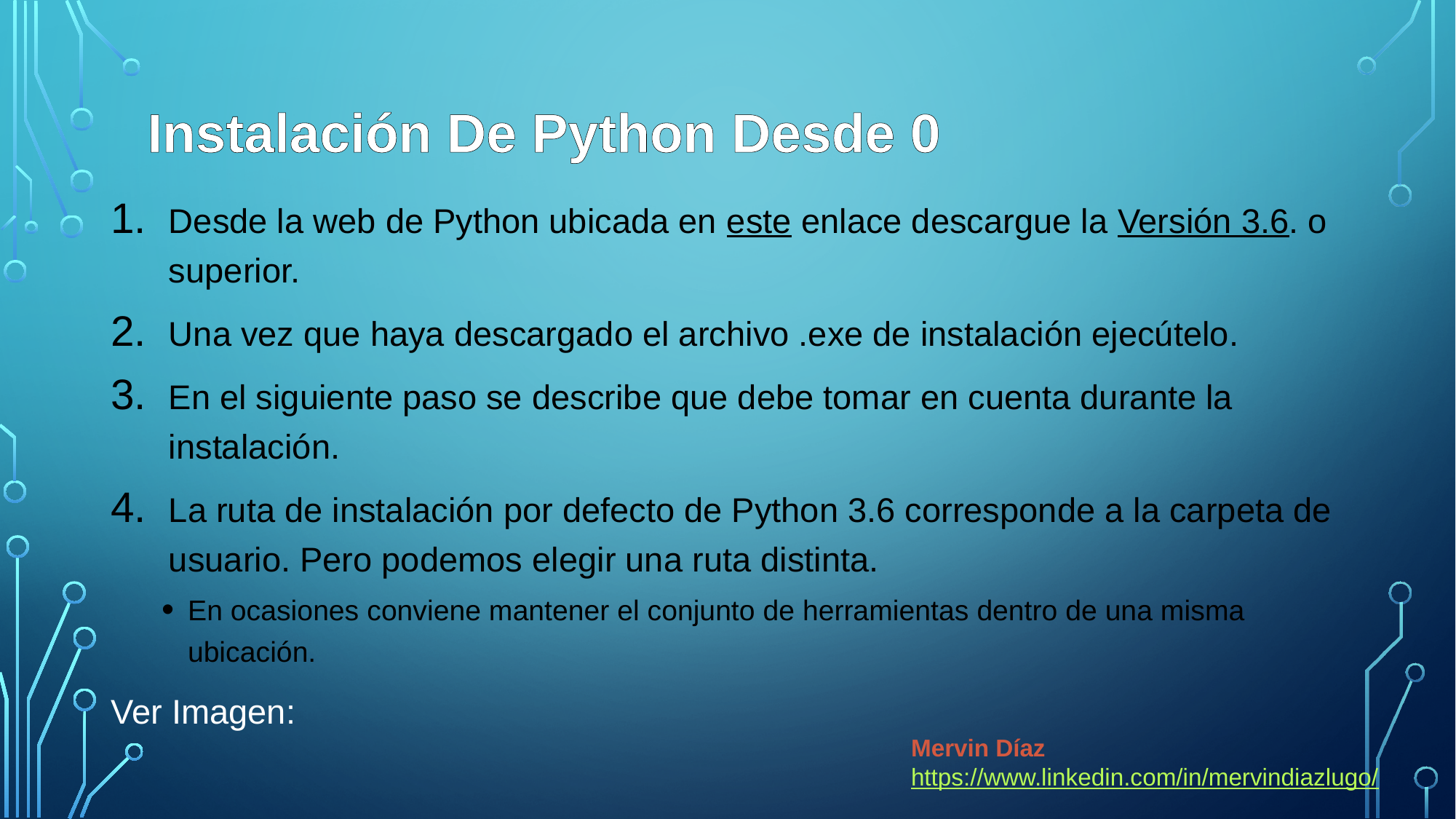

# Instalación De Python Desde 0
Desde la web de Python ubicada en este enlace descargue la Versión 3.6. o superior.
Una vez que haya descargado el archivo .exe de instalación ejecútelo.
En el siguiente paso se describe que debe tomar en cuenta durante la instalación.
La ruta de instalación por defecto de Python 3.6 corresponde a la carpeta de usuario. Pero podemos elegir una ruta distinta.
En ocasiones conviene mantener el conjunto de herramientas dentro de una misma ubicación.
Ver Imagen:
Mervin Díaz
https://www.linkedin.com/in/mervindiazlugo/